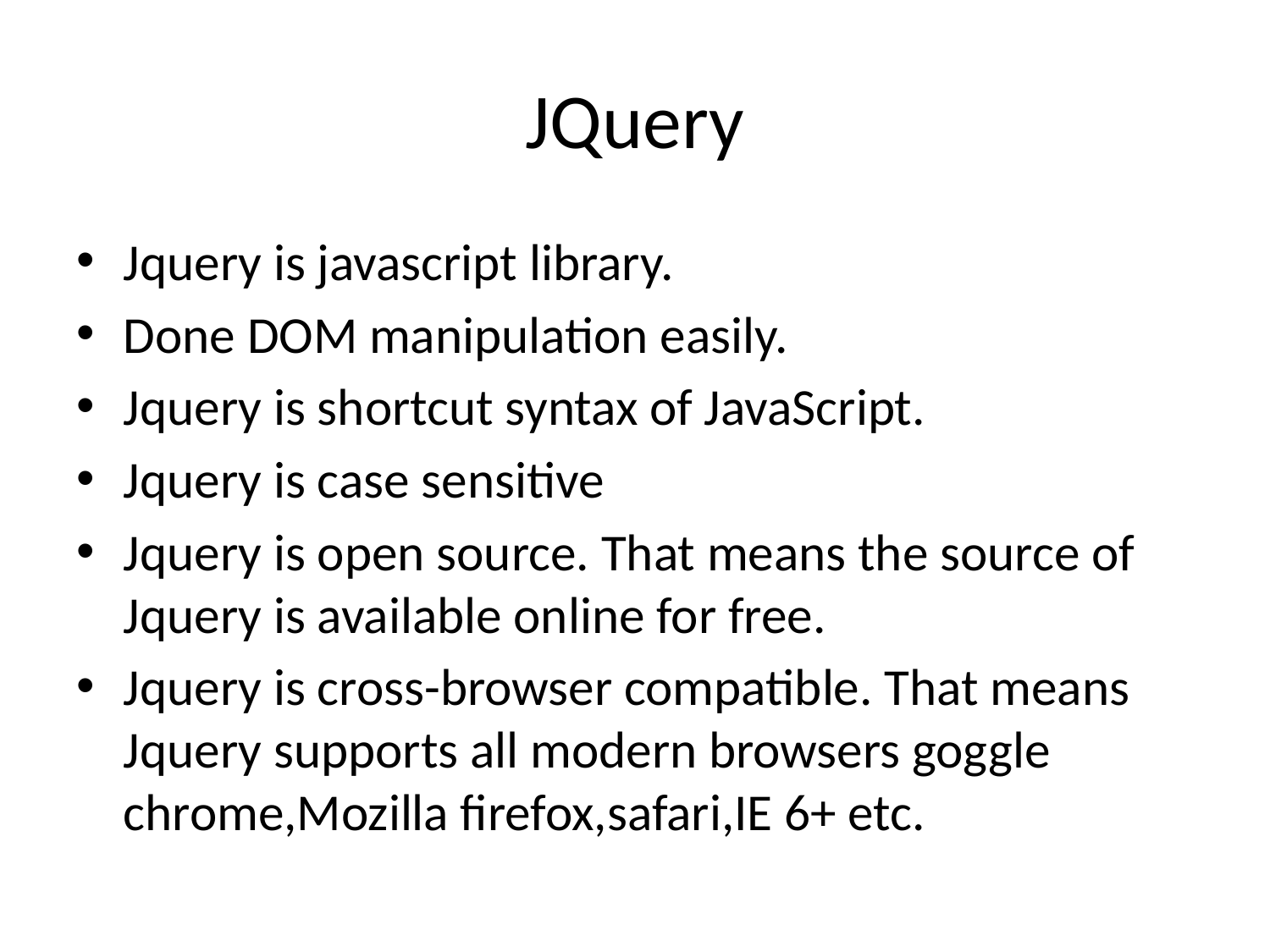

# JQuery
Jquery is javascript library.
Done DOM manipulation easily.
Jquery is shortcut syntax of JavaScript.
Jquery is case sensitive
Jquery is open source. That means the source of Jquery is available online for free.
Jquery is cross-browser compatible. That means Jquery supports all modern browsers goggle chrome,Mozilla firefox,safari,IE 6+ etc.